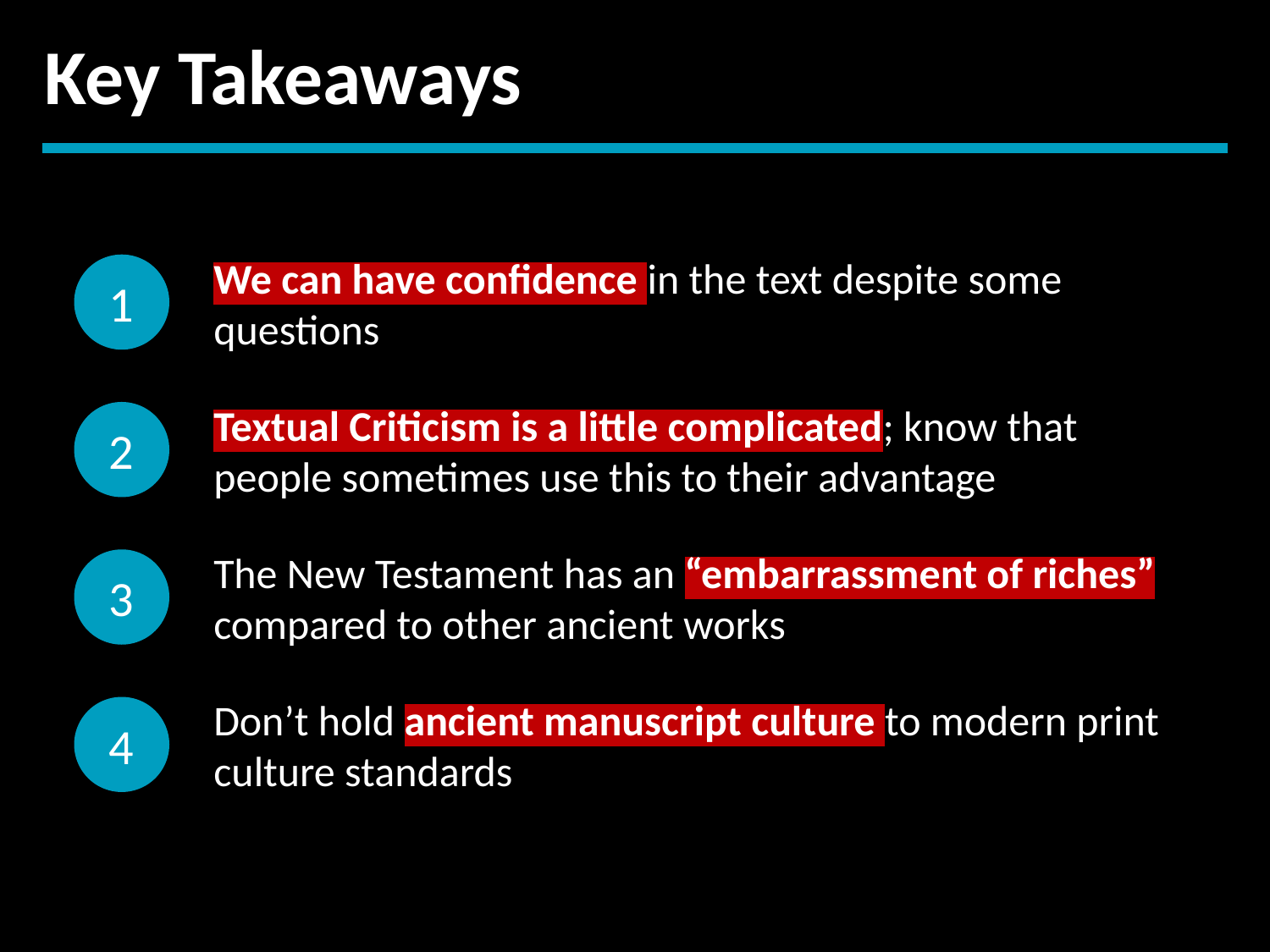

Key Takeaways
1
We can have confidence in the text despite some questions
2
Textual Criticism is a little complicated; know that people sometimes use this to their advantage
3
The New Testament has an “embarrassment of riches” compared to other ancient works
4
Don’t hold ancient manuscript culture to modern print culture standards